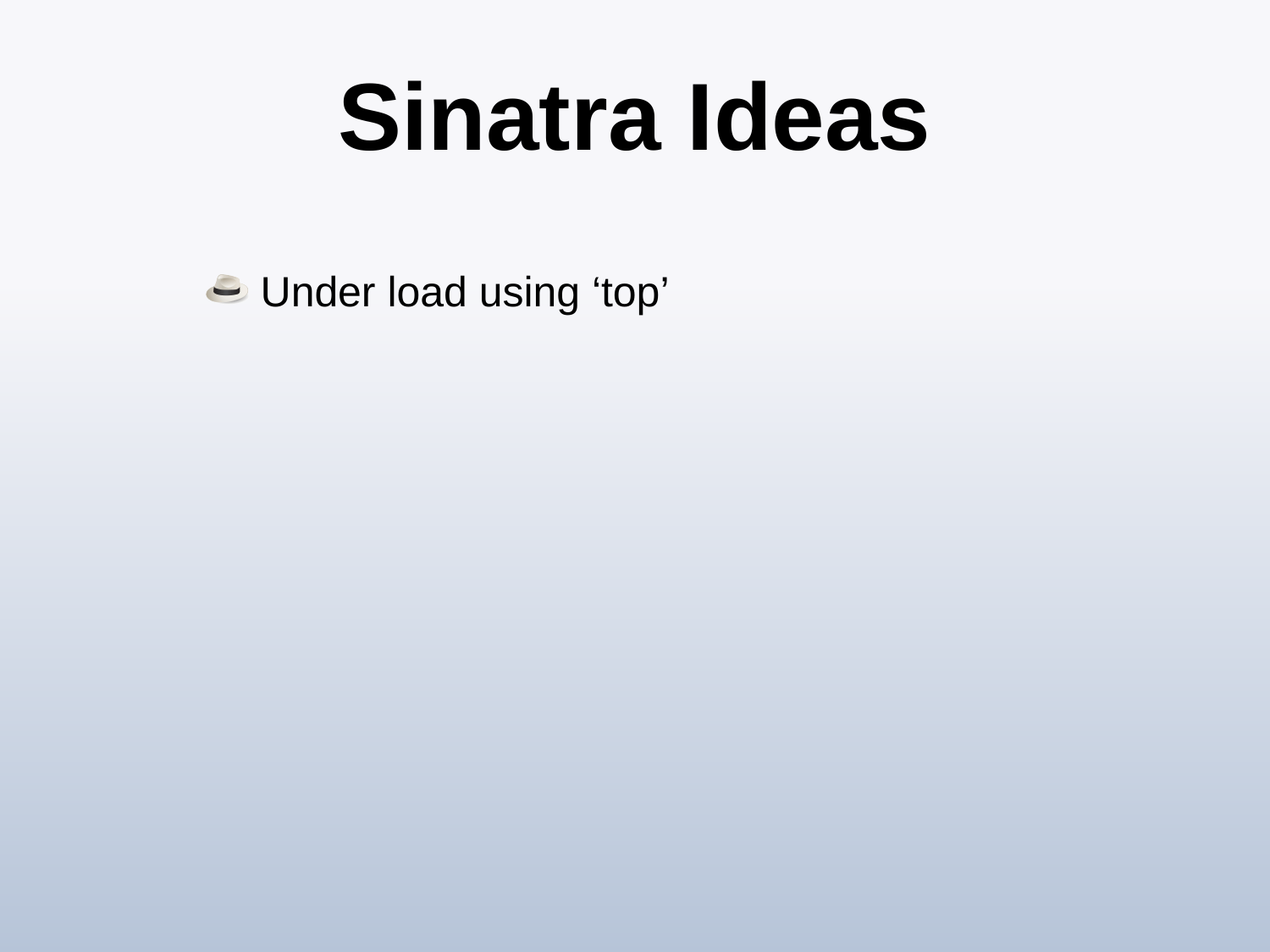

# Sinatra Ideas

 Under load using ‘top’